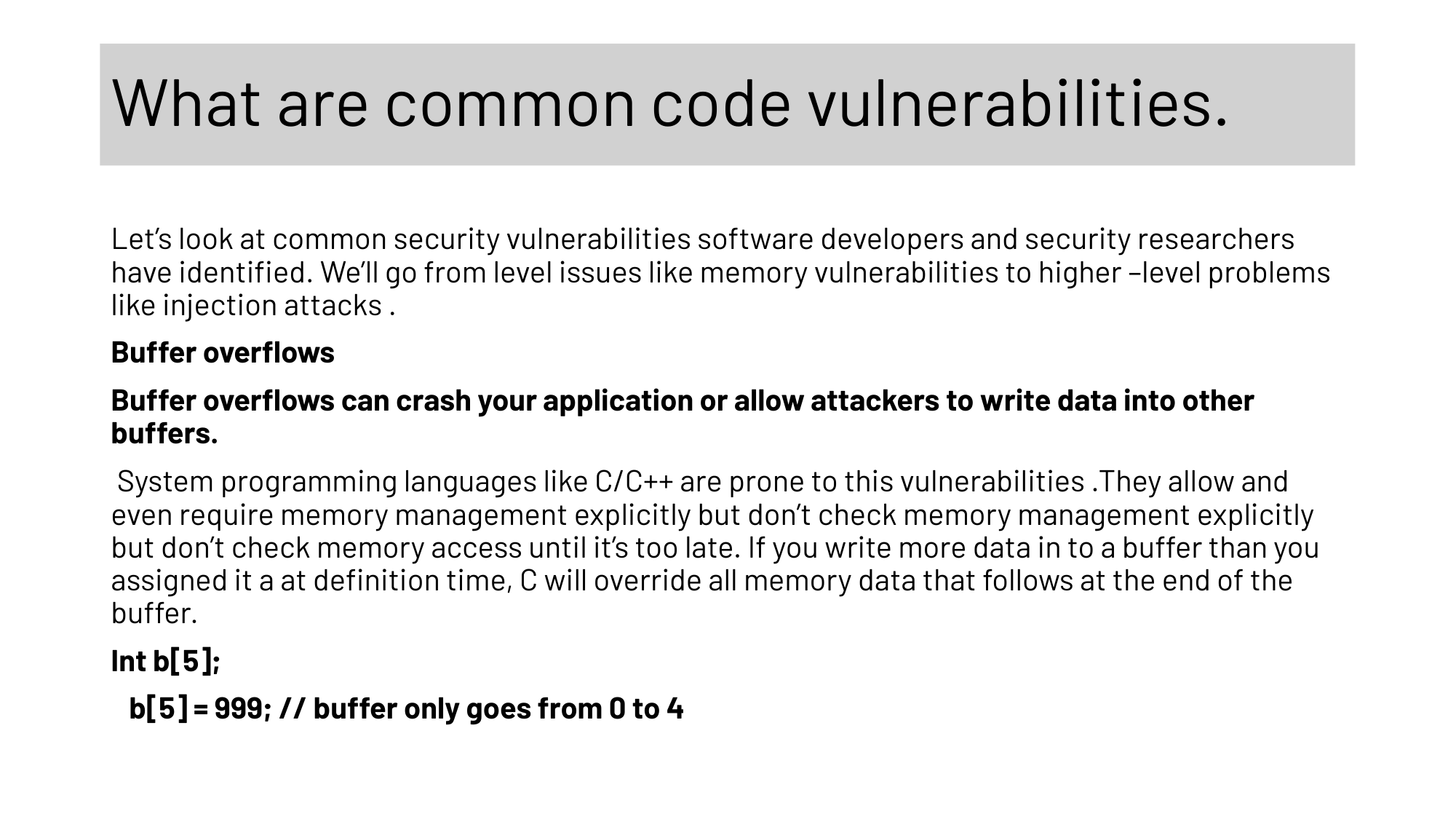

# What are common code vulnerabilities.
Let’s look at common security vulnerabilities software developers and security researchers have identified. We’ll go from level issues like memory vulnerabilities to higher –level problems like injection attacks .
Buffer overflows
Buffer overflows can crash your application or allow attackers to write data into other buffers.
 System programming languages like C/C++ are prone to this vulnerabilities .They allow and even require memory management explicitly but don’t check memory management explicitly but don’t check memory access until it’s too late. If you write more data in to a buffer than you assigned it a at definition time, C will override all memory data that follows at the end of the buffer.
Int b[5];
   b[5] = 999; // buffer only goes from 0 to 4